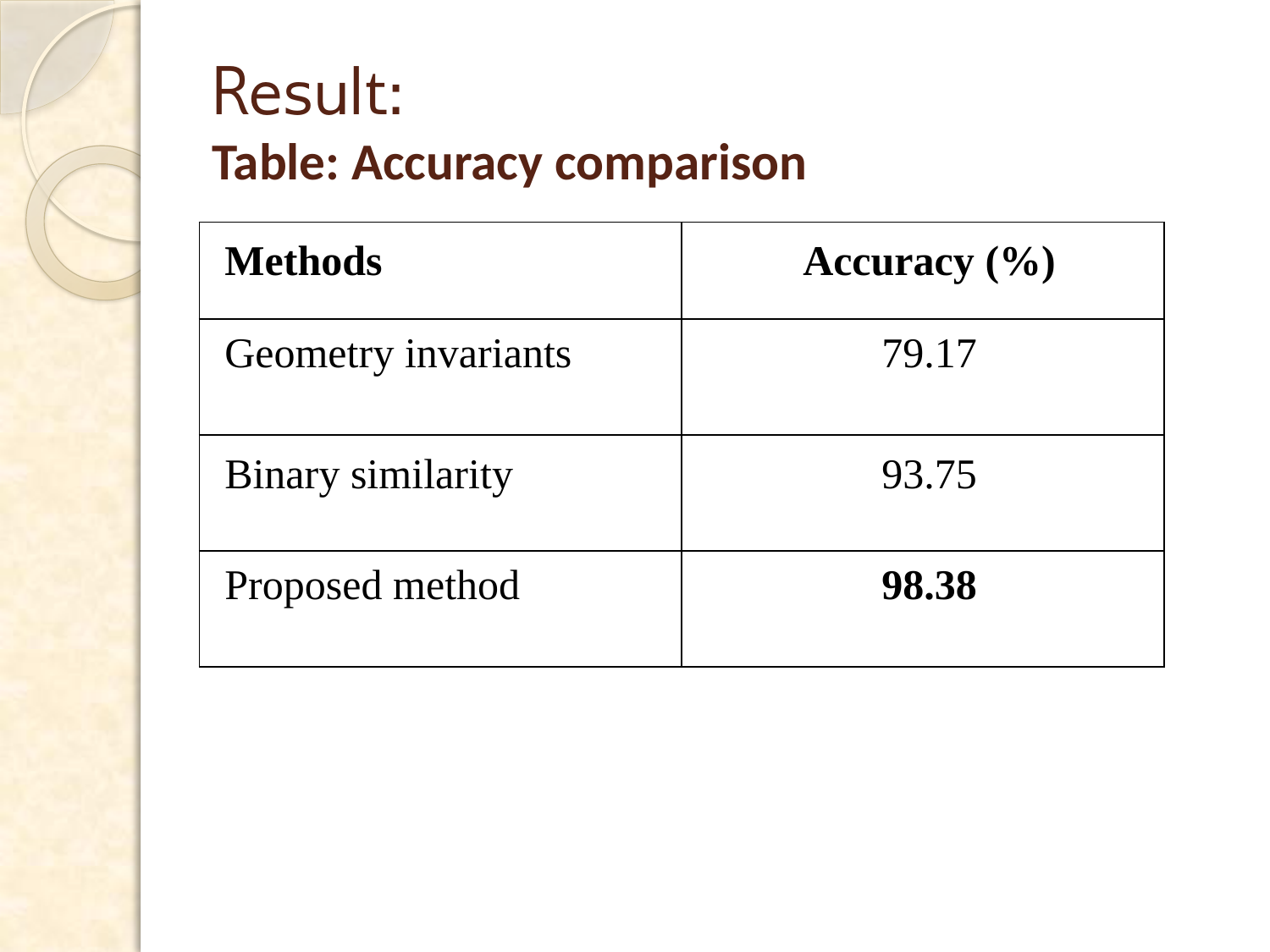

# Result: Table: Accuracy comparison
| Methods | Accuracy (%) |
| --- | --- |
| Geometry invariants | 79.17 |
| Binary similarity | 93.75 |
| Proposed method | 98.38 |